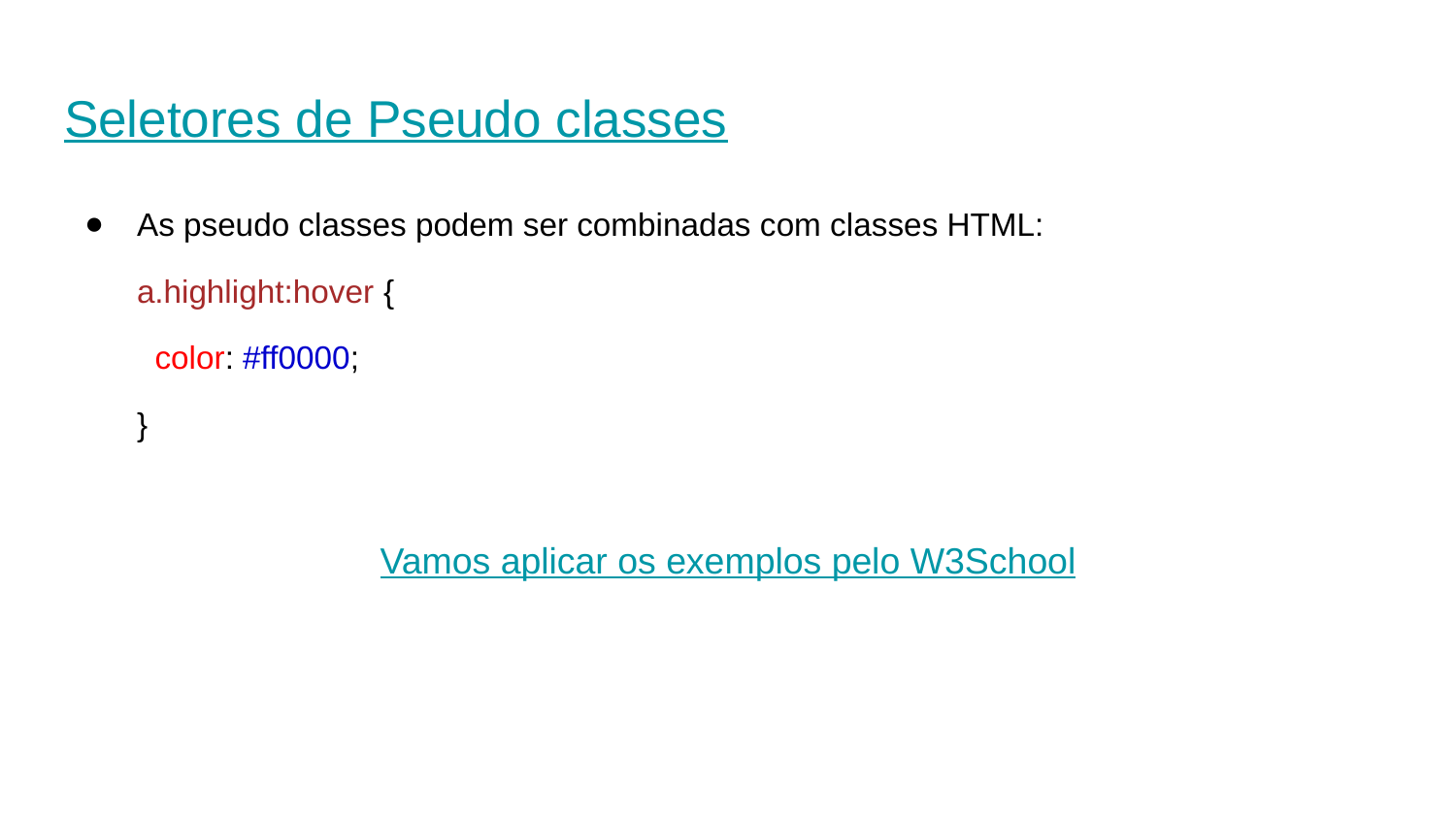

# Seletores de Pseudo classes
As pseudo classes podem ser combinadas com classes HTML:
a.highlight:hover {
  color: #ff0000;
}

Vamos aplicar os exemplos pelo W3School